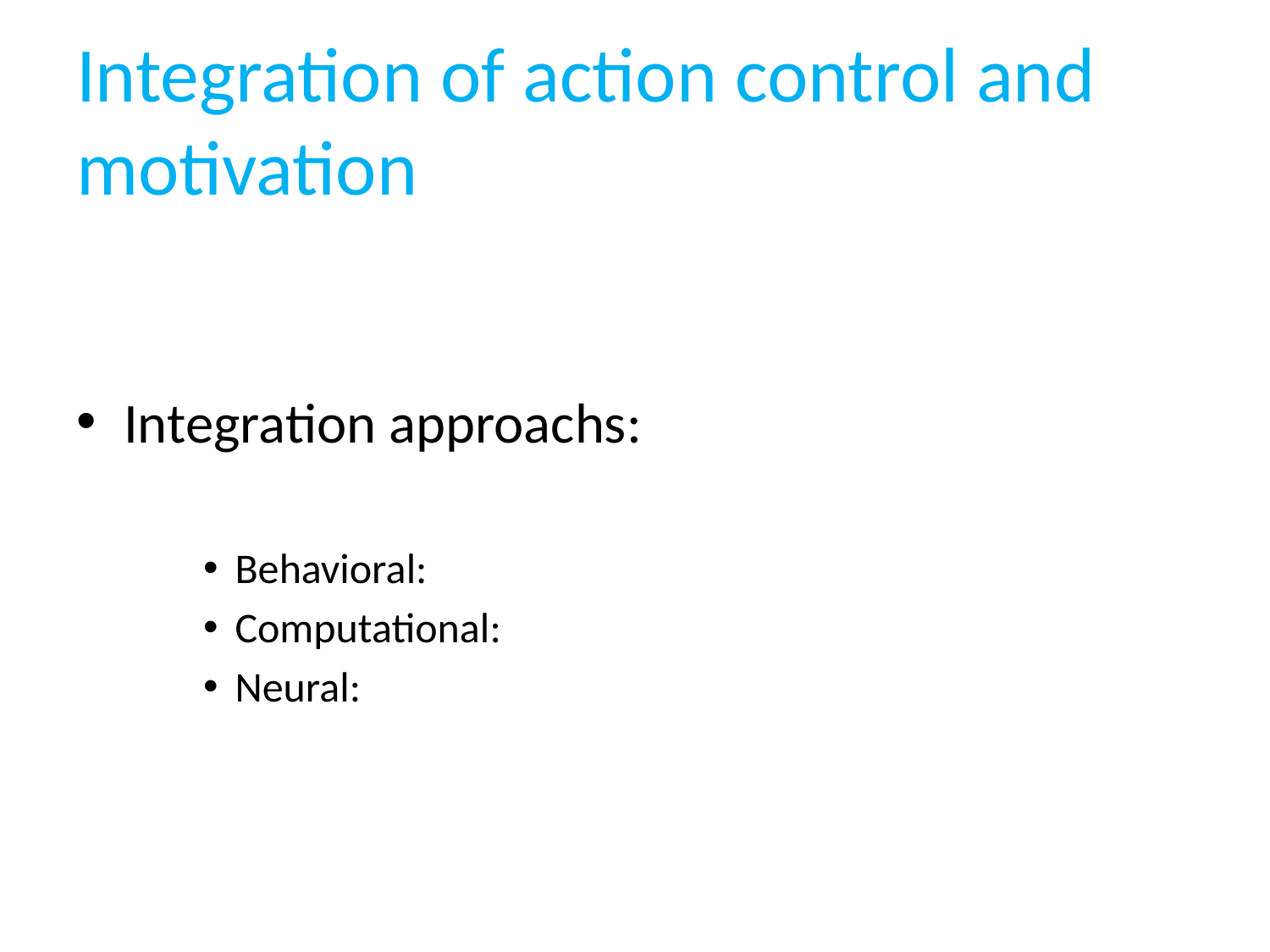

# Integration of action control and motivation

Integration approachs:

Behavioral:
Computational:
Neural: